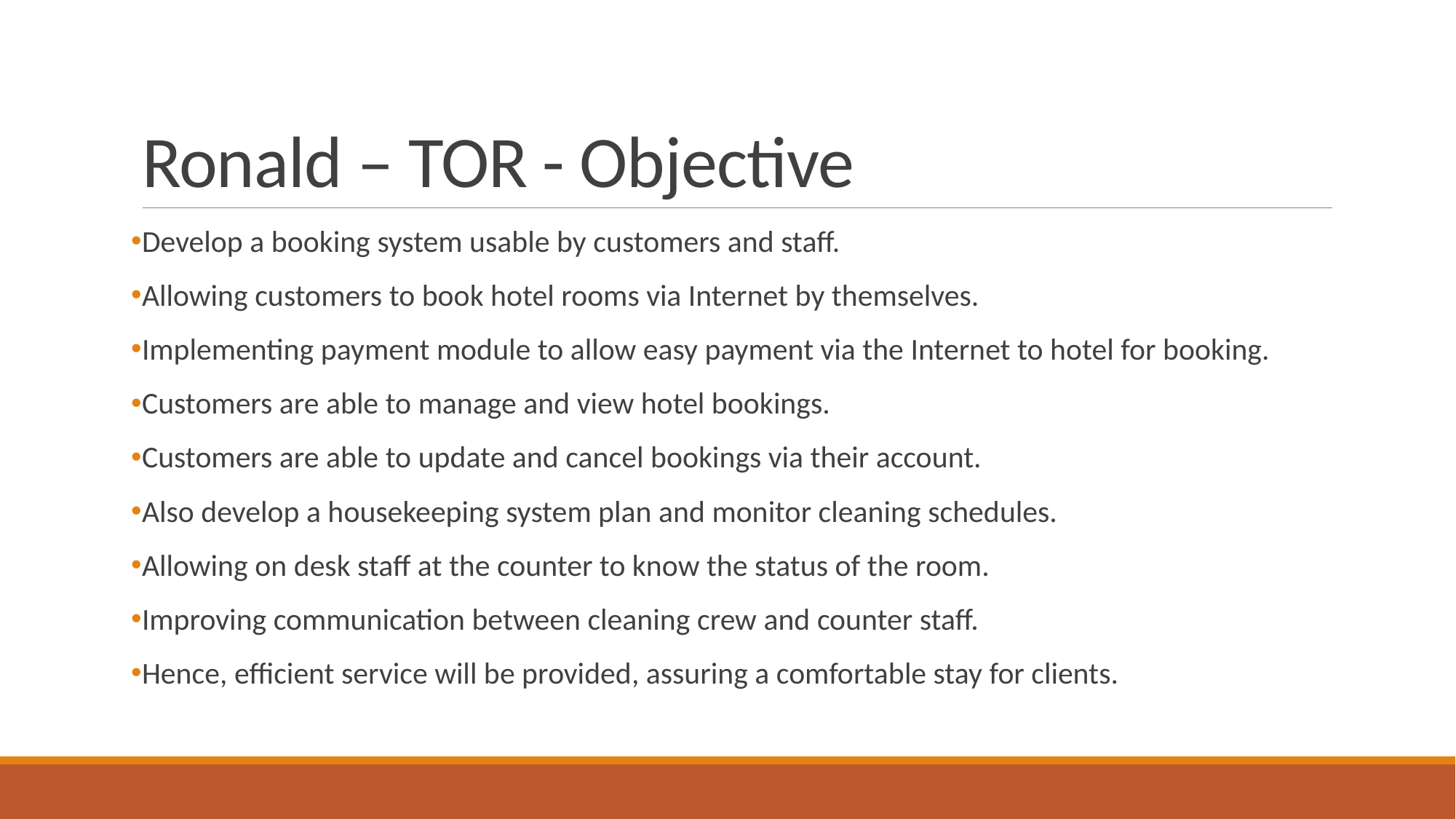

# Ronald – TOR - Objective
Develop a booking system usable by customers and staff.
Allowing customers to book hotel rooms via Internet by themselves.
Implementing payment module to allow easy payment via the Internet to hotel for booking.
Customers are able to manage and view hotel bookings.
Customers are able to update and cancel bookings via their account.
Also develop a housekeeping system plan and monitor cleaning schedules.
Allowing on desk staff at the counter to know the status of the room.
Improving communication between cleaning crew and counter staff.
Hence, efficient service will be provided, assuring a comfortable stay for clients.